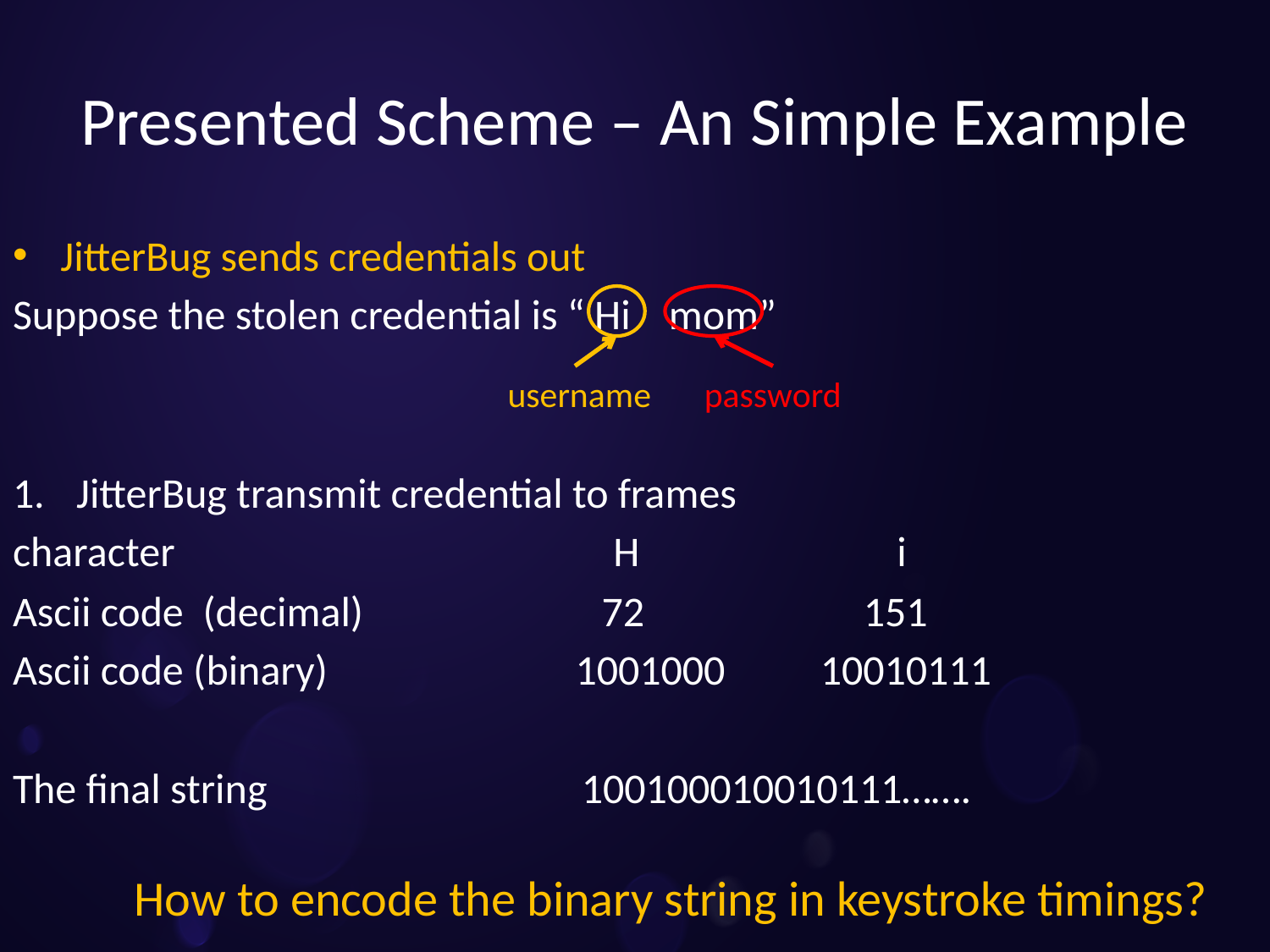

Presented Scheme – An Simple Example
#
JitterBug sends credentials out
Suppose the stolen credential is “ Hi    mom”

JitterBug transmit credential to frames
character                                              H                           i
Ascii code  (decimal)                         72                       151
Ascii code (binary)                          1001000          10010111

The final string                                 100100010010111…….

username
password
How to encode the binary string in keystroke timings?